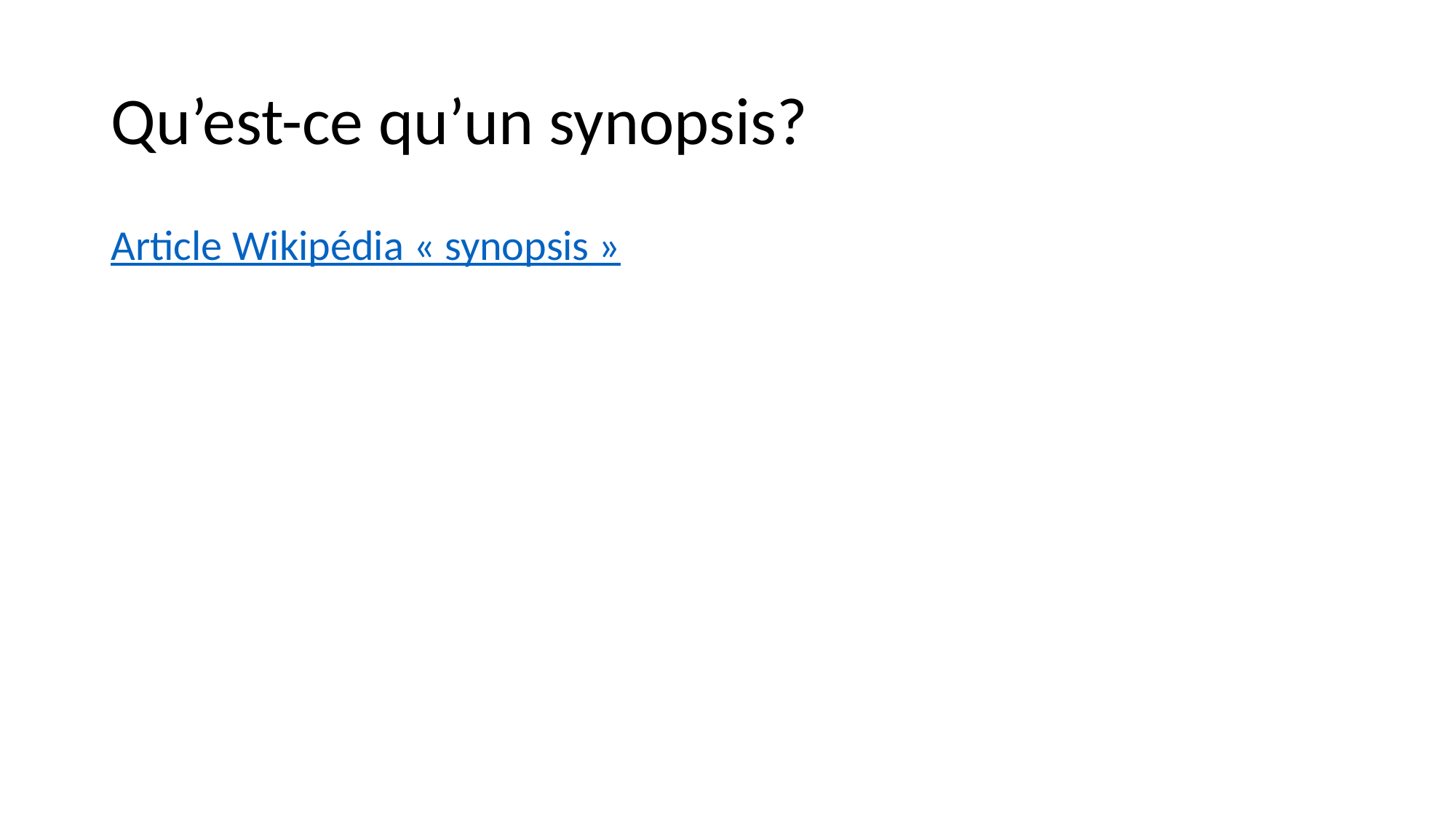

# Qu’est-ce qu’un synopsis?
Article Wikipédia « synopsis »